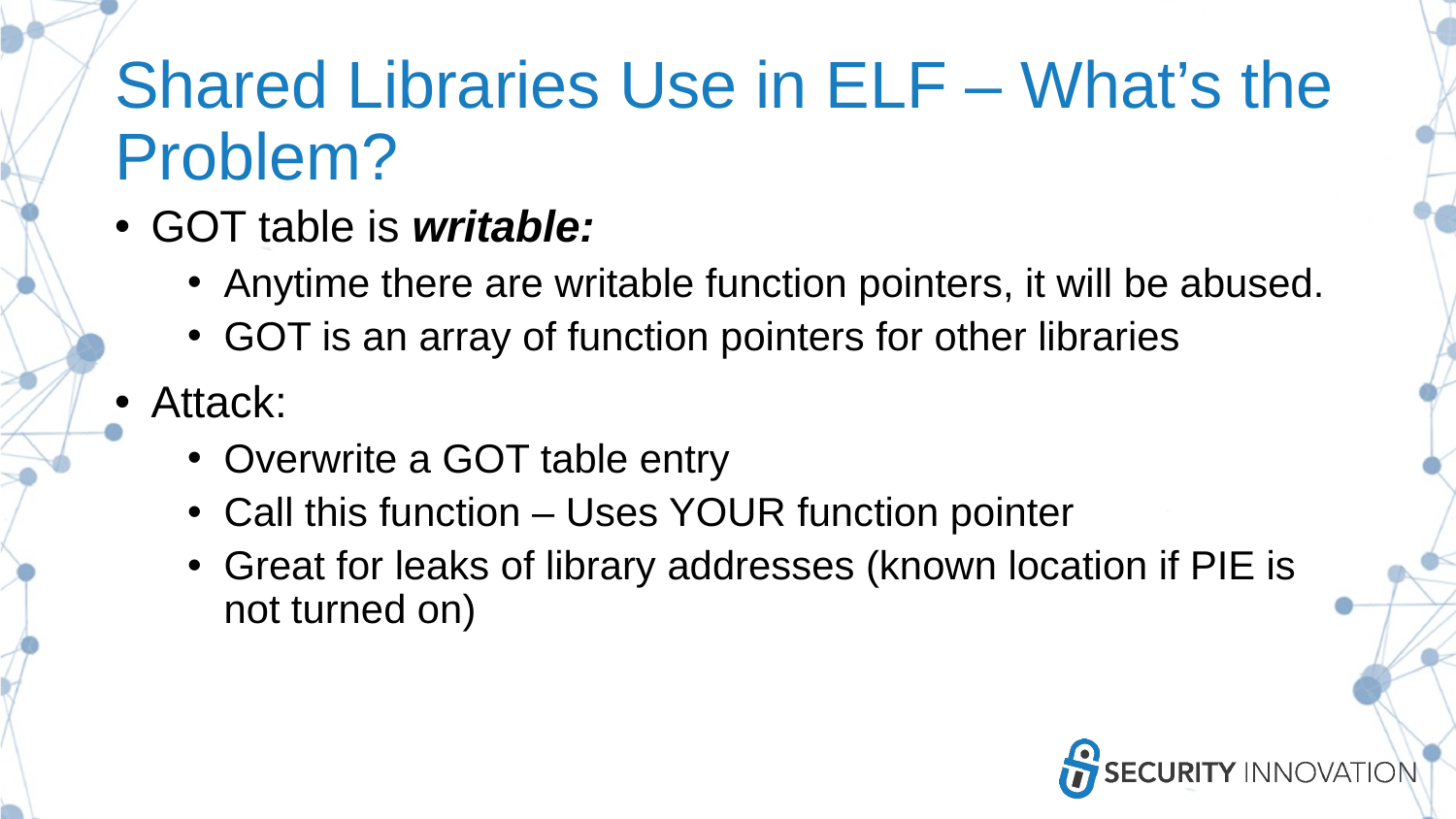

# Shared Libraries Use in ELF – What’s the Problem?
GOT table is writable:
Anytime there are writable function pointers, it will be abused.
GOT is an array of function pointers for other libraries
Attack:
Overwrite a GOT table entry
Call this function – Uses YOUR function pointer
Great for leaks of library addresses (known location if PIE is not turned on)